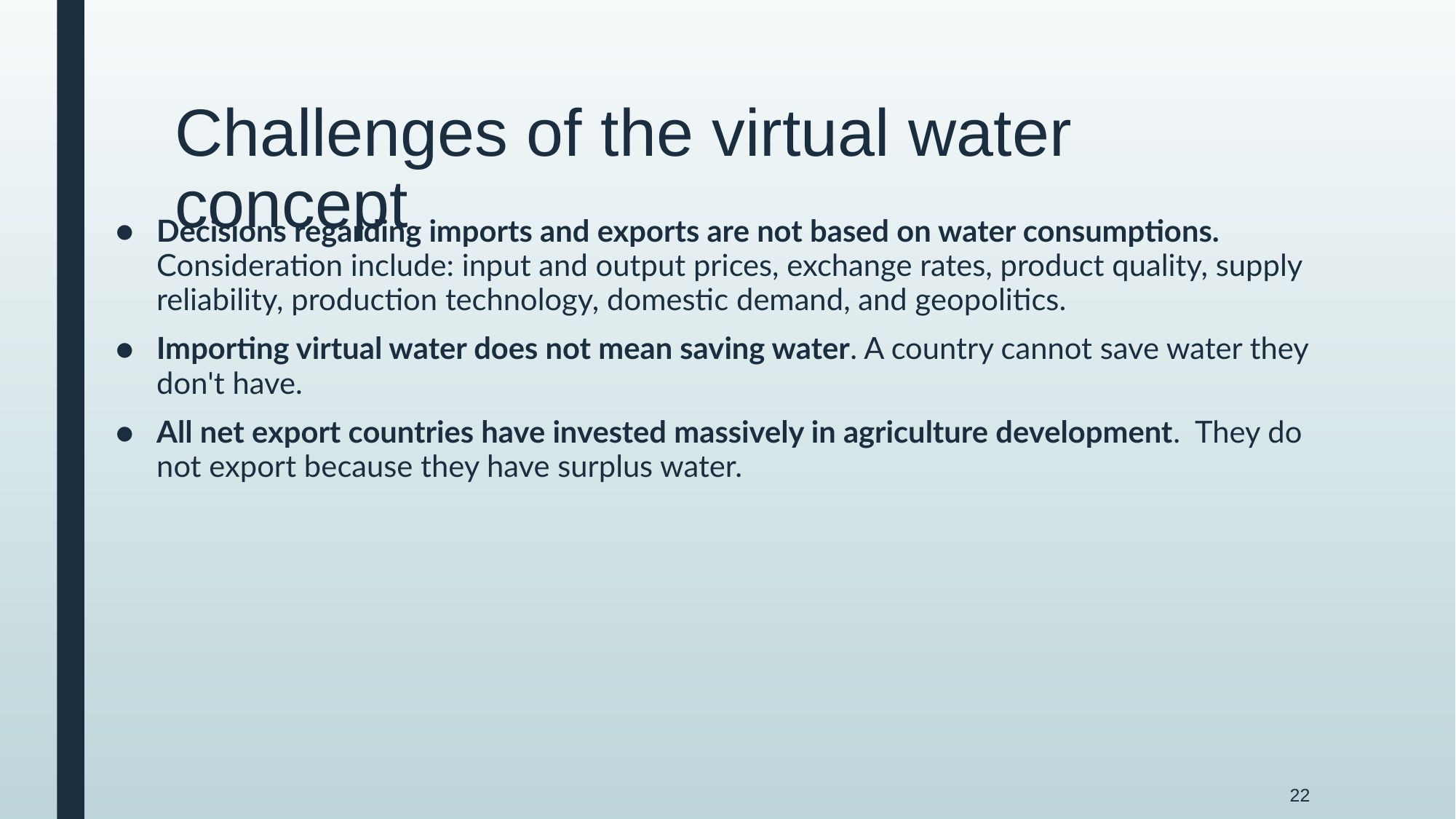

# Challenges of the virtual water concept
Decisions regarding imports and exports are not based on water consumptions.  Consideration include: input and output prices, exchange rates, product quality, supply reliability, production technology, domestic demand, and geopolitics.
Importing virtual water does not mean saving water. A country cannot save water they don't have.
All net export countries have invested massively in agriculture development.  They do not export because they have surplus water.

22